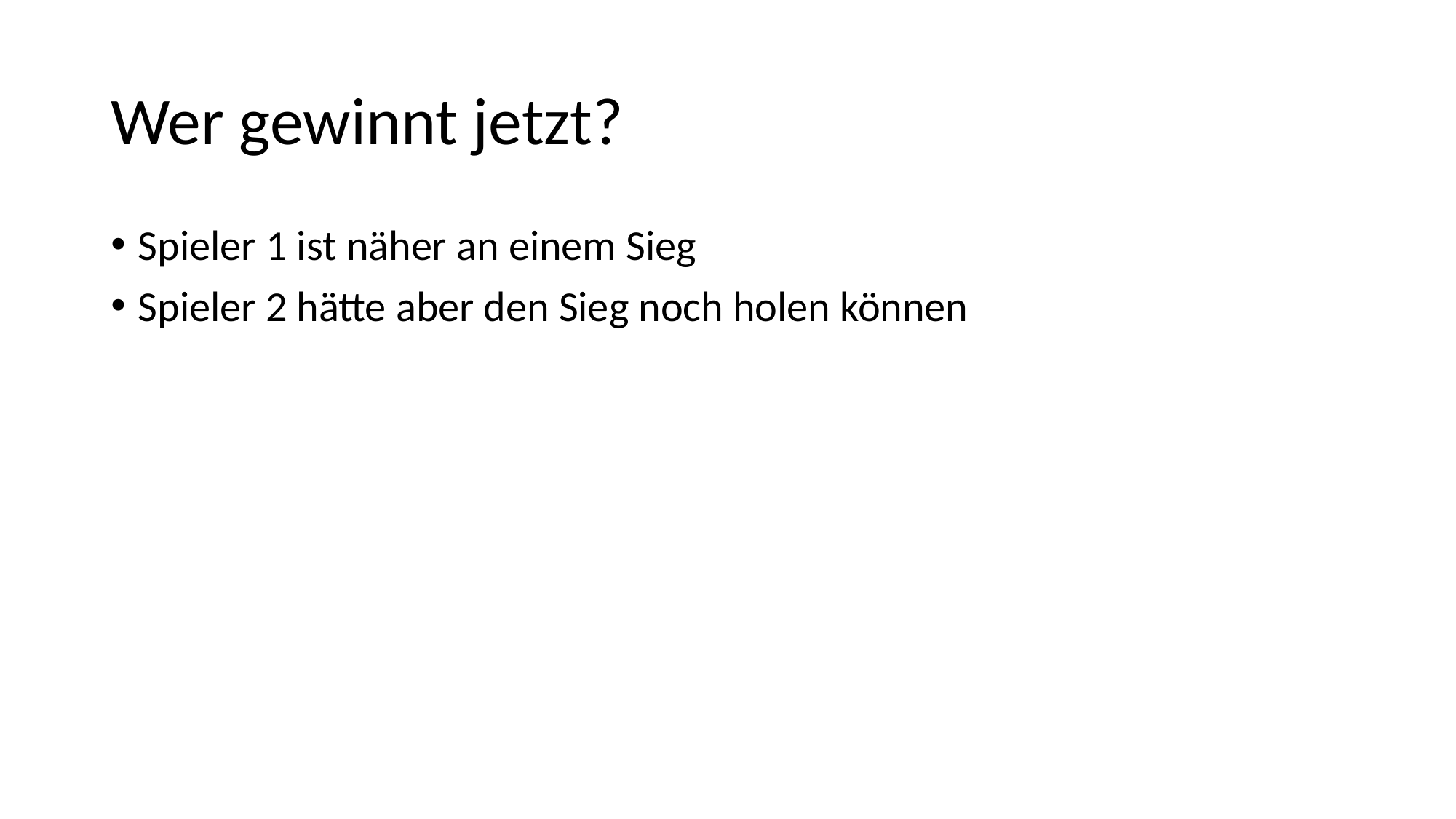

# Wer gewinnt jetzt?
Spieler 1 ist näher an einem Sieg
Spieler 2 hätte aber den Sieg noch holen können